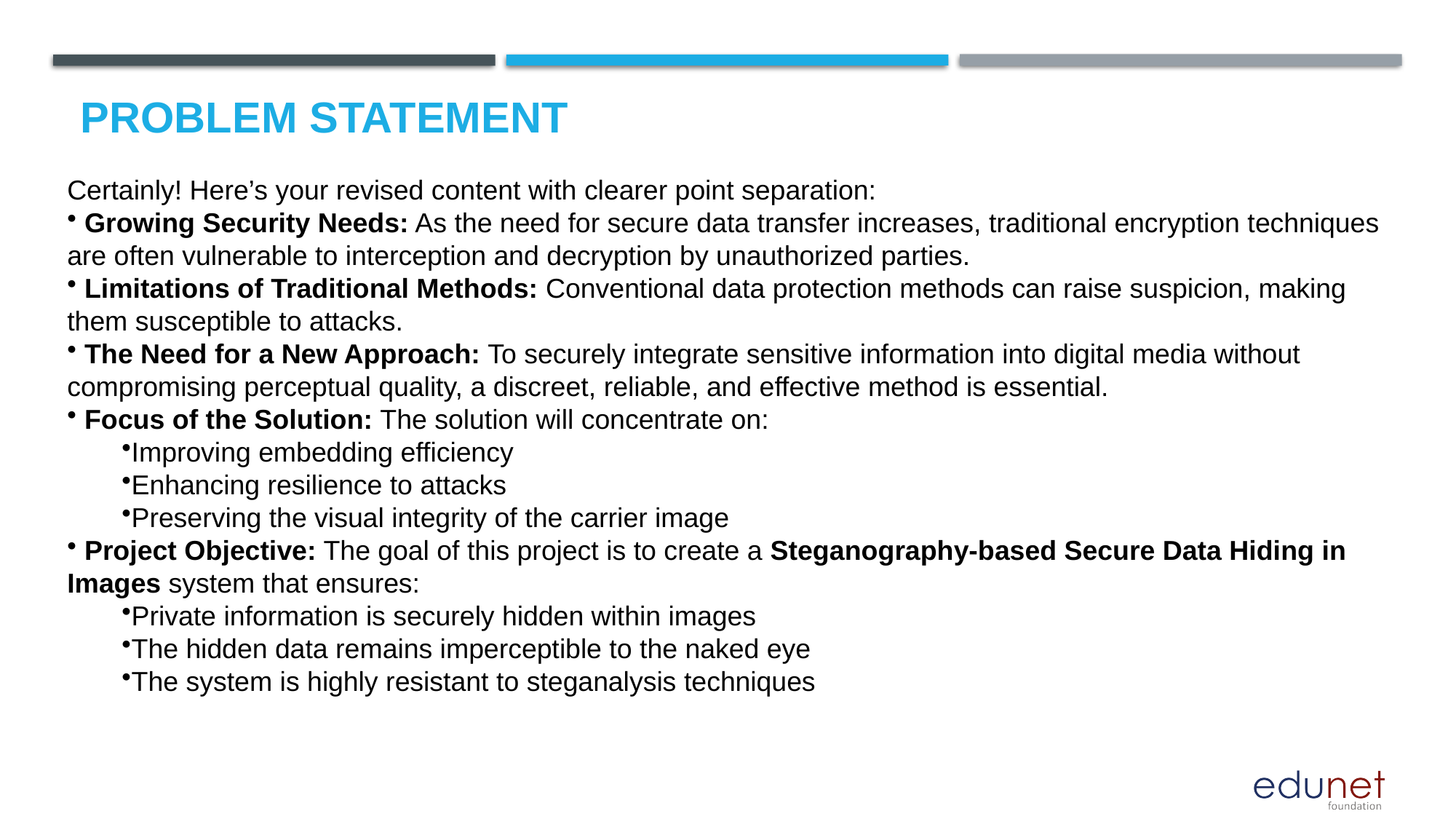

# Problem Statement
Certainly! Here’s your revised content with clearer point separation:
 Growing Security Needs: As the need for secure data transfer increases, traditional encryption techniques are often vulnerable to interception and decryption by unauthorized parties.
 Limitations of Traditional Methods: Conventional data protection methods can raise suspicion, making them susceptible to attacks.
 The Need for a New Approach: To securely integrate sensitive information into digital media without compromising perceptual quality, a discreet, reliable, and effective method is essential.
 Focus of the Solution: The solution will concentrate on:
Improving embedding efficiency
Enhancing resilience to attacks
Preserving the visual integrity of the carrier image
 Project Objective: The goal of this project is to create a Steganography-based Secure Data Hiding in Images system that ensures:
Private information is securely hidden within images
The hidden data remains imperceptible to the naked eye
The system is highly resistant to steganalysis techniques